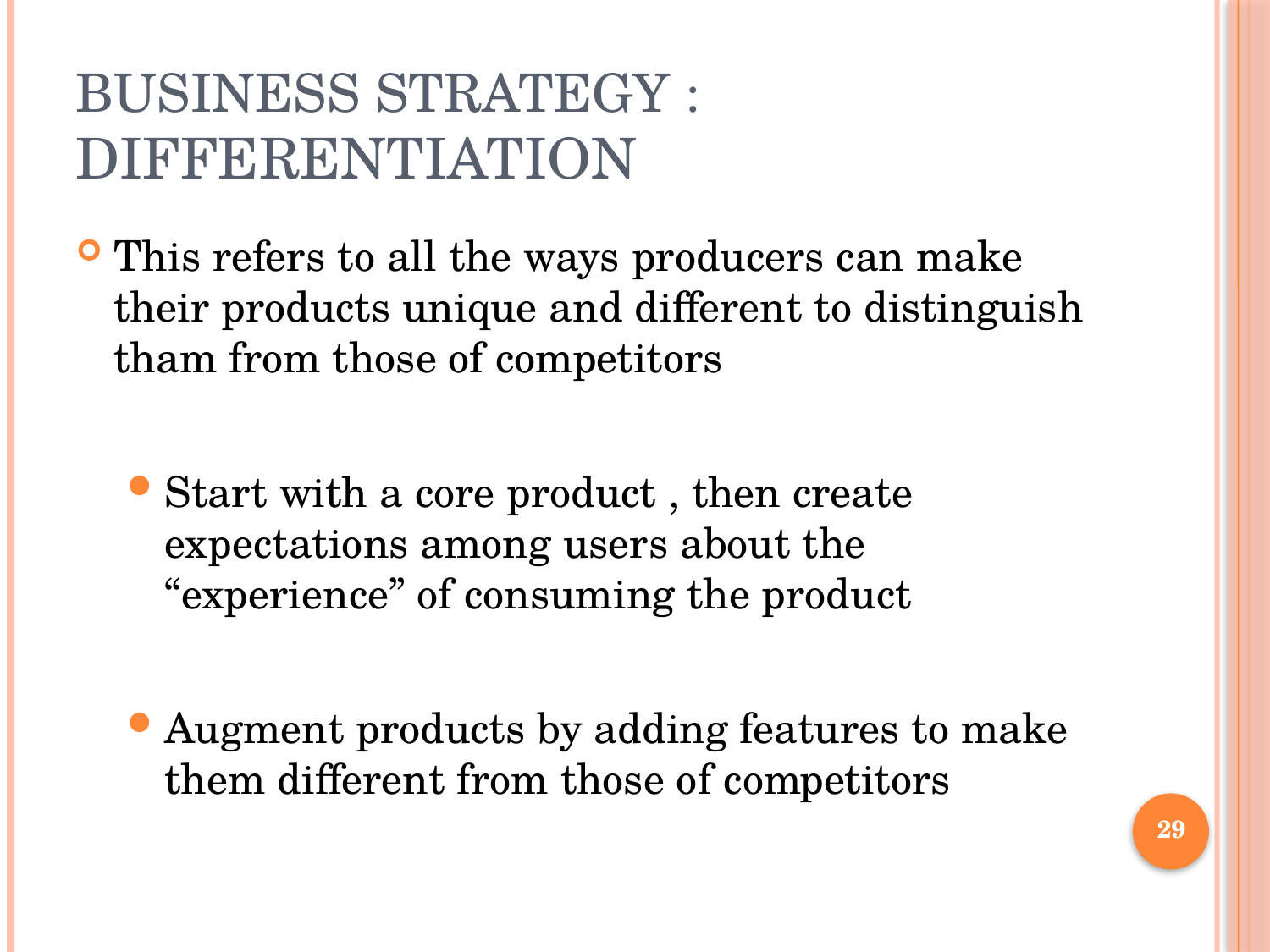

# Business Strategy : Differentiation
This refers to all the ways producers can make their products unique and different to distinguish tham from those of competitors

Start with a core product , then create expectations among users about the “experience” of consuming the product

Augment products by adding features to make them different from those of competitors
29